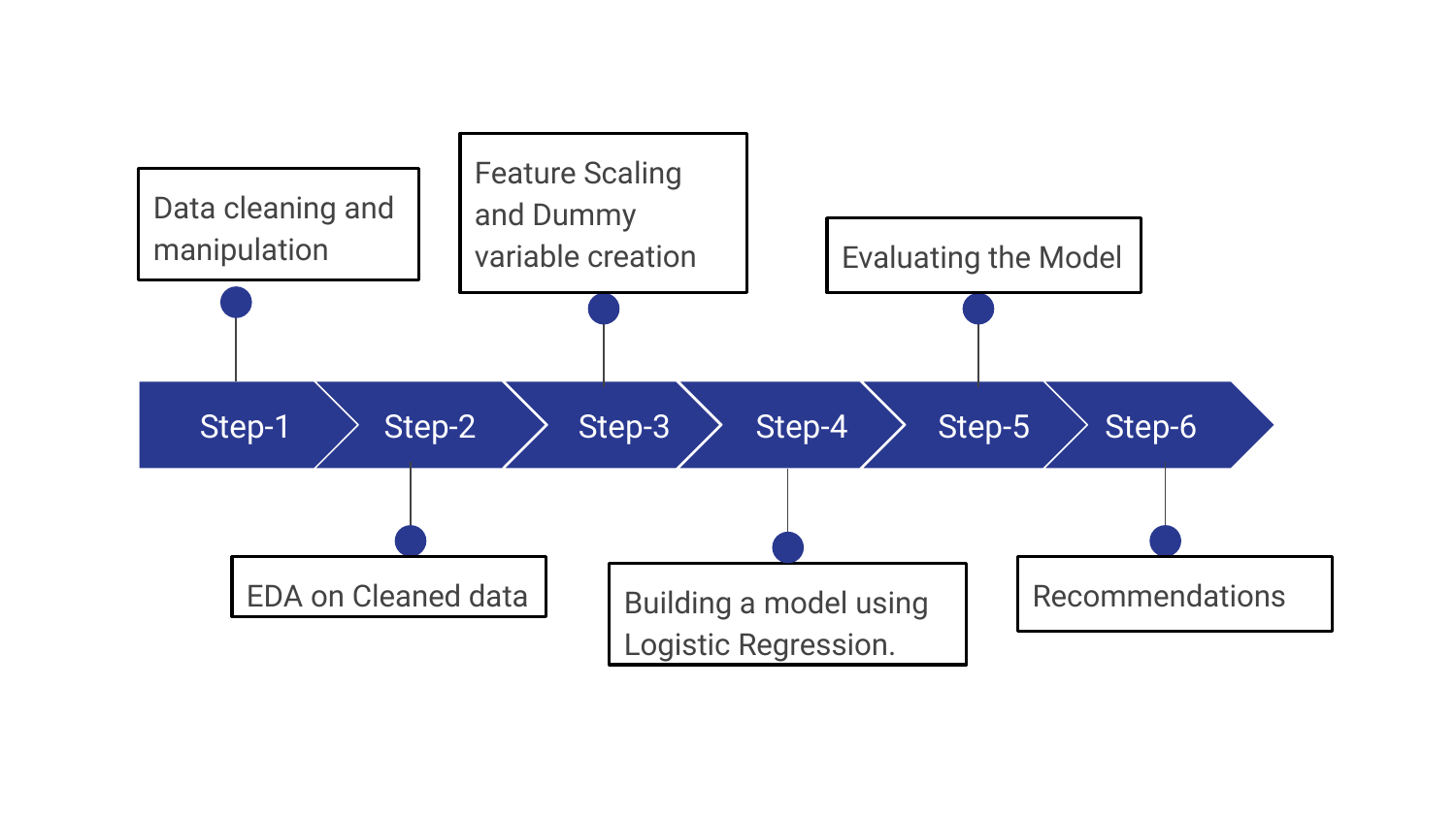

Feature Scaling and Dummy variable creation
Data cleaning and manipulation
Evaluating the Model

Step-1
Step-2
Step-3
Step-5
Step-6
Step-7
Step-4

Recommendations
EDA on Cleaned data
Building a model using Logistic Regression.